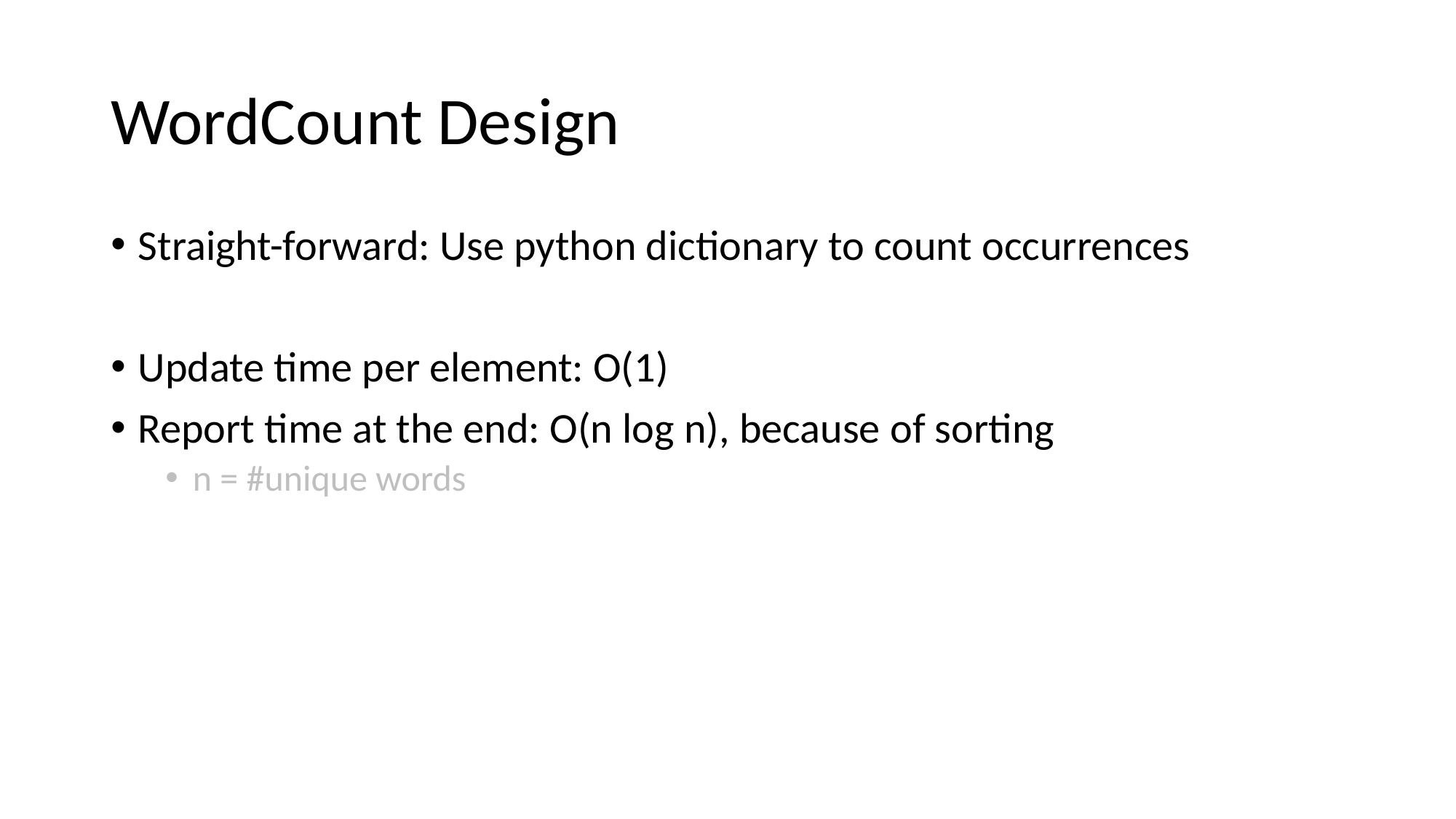

# WordCount Design
Straight-forward: Use python dictionary to count occurrences

Update time per element: O(1)
Report time at the end: O(n log n), because of sorting
n = #unique words